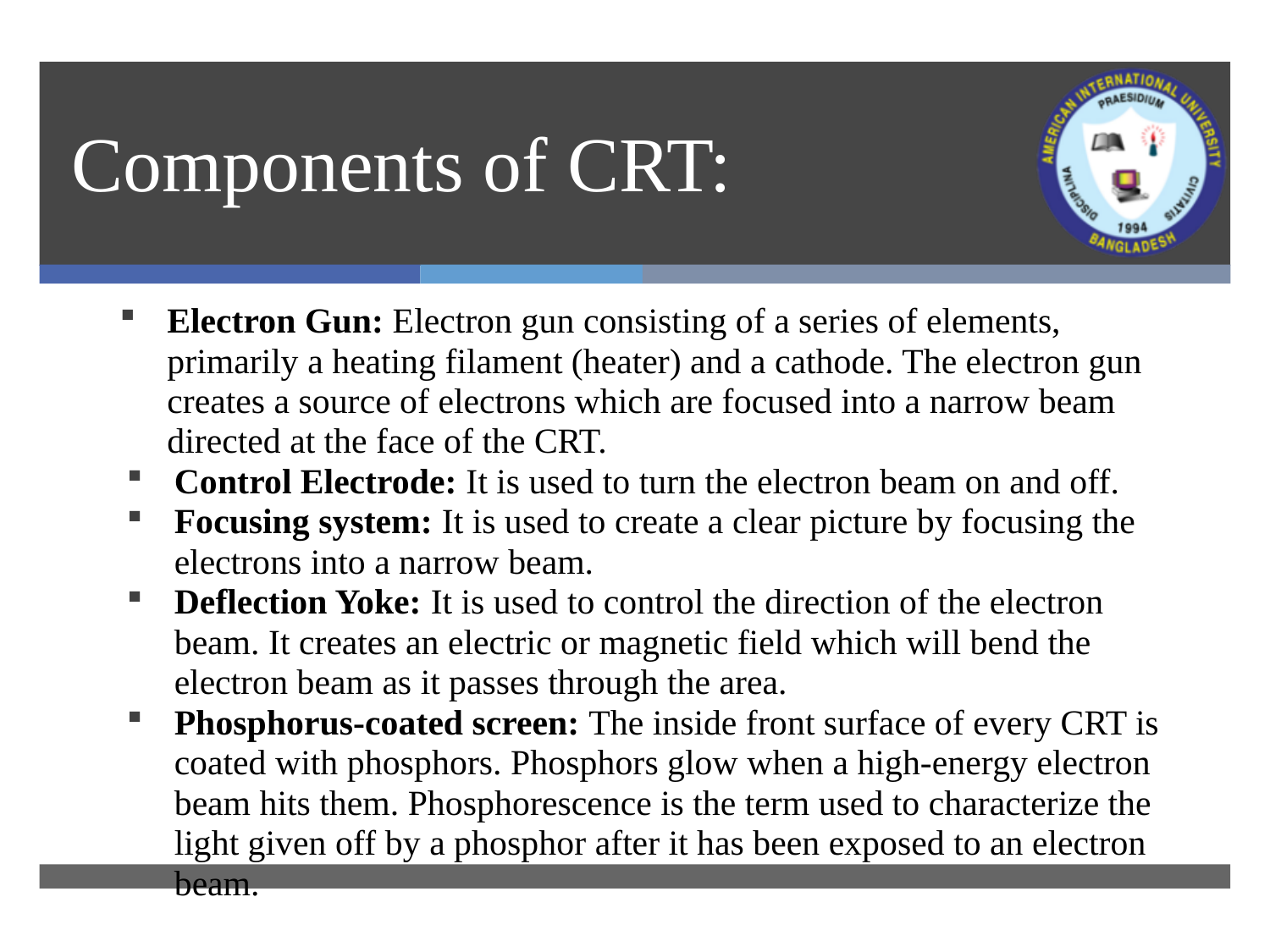

# Components of CRT:

Electron Gun: Electron gun consisting of a series of elements, primarily a heating filament (heater) and a cathode. The electron gun creates a source of electrons which are focused into a narrow beam directed at the face of the CRT.
Control Electrode: It is used to turn the electron beam on and off.
Focusing system: It is used to create a clear picture by focusing the electrons into a narrow beam.
Deflection Yoke: It is used to control the direction of the electron beam. It creates an electric or magnetic field which will bend the electron beam as it passes through the area.
Phosphorus-coated screen: The inside front surface of every CRT is coated with phosphors. Phosphors glow when a high-energy electron beam hits them. Phosphorescence is the term used to characterize the light given off by a phosphor after it has been exposed to an electron beam.